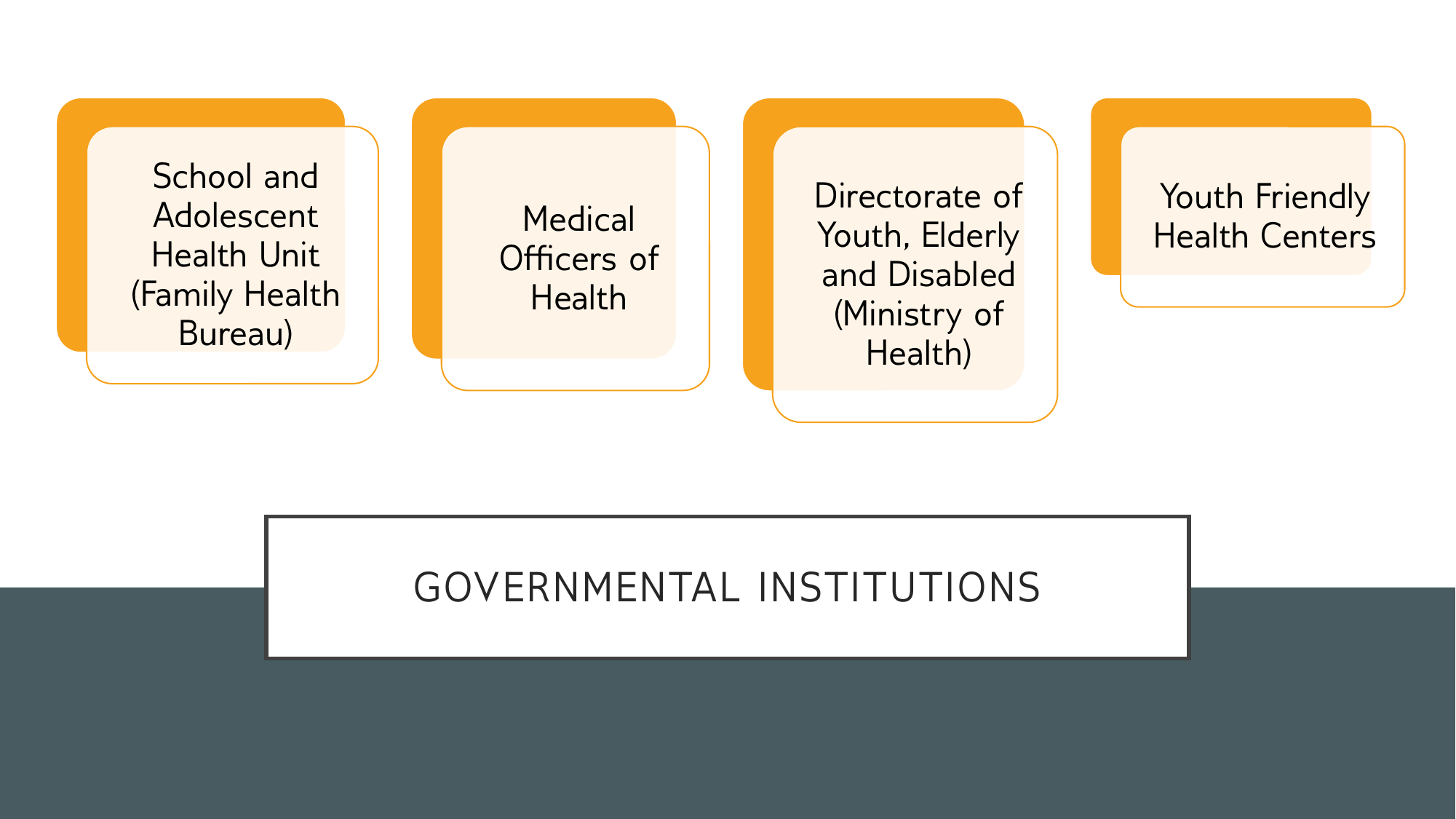

School and Adolescent Health Unit (Family Health Bureau)
Medical Officers of Health
Directorate of Youth, Elderly and Disabled (Ministry of Health)
Youth Friendly Health Centers
# Governmental Institutions